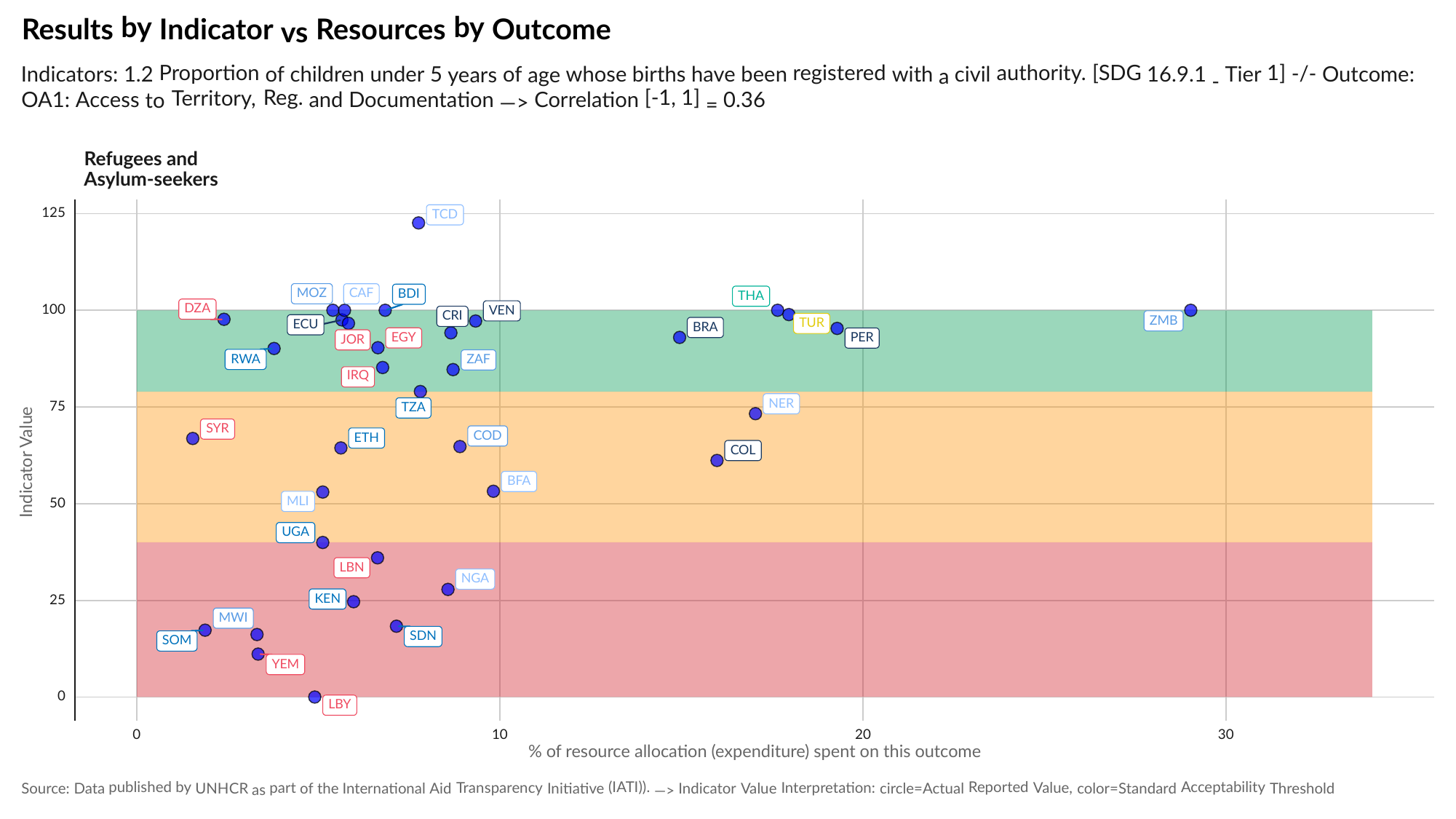

by
by
Results
Indicator
Outcome
Resources
vs
registered
[SDG
1]
authority.
Proportion
-/-
Indicators:
under
whose
births
have
with
children
been
civil
Tier
of
of
16.9.1
Outcome:
1.2
5
age
years
a
-
[-1,
1]
Territory,
Reg.
and
Correlation
Documentation
0.36
OA1:
Access
to
—>
=
Refugees and
Asylum-seekers

125
TCD

MOZ
CAF
BDI
THA

DZA
100

VEN

CRI

ZMB

TUR

ECU

BRA

EGY
PER
JOR

RWA
ZAF

IRQ

NER
75
TZA

SYR

COD

ETH

COL
Indicator Value

BFA

MLI
50

UGA

LBN

NGA

KEN
25

MWI

SDN
SOM

YEM

0

LBY
30
0
10
20
% of resource allocation (expenditure) spent on this outcome
(IATI)).
published
by
Reported
Acceptability
Interpretation:
Transparency
Value,
part
the
International
Indicator
Value
circle=Actual
color=Standard
Threshold
Aid
Initiative
of
UNHCR
Source:
Data
as
—>